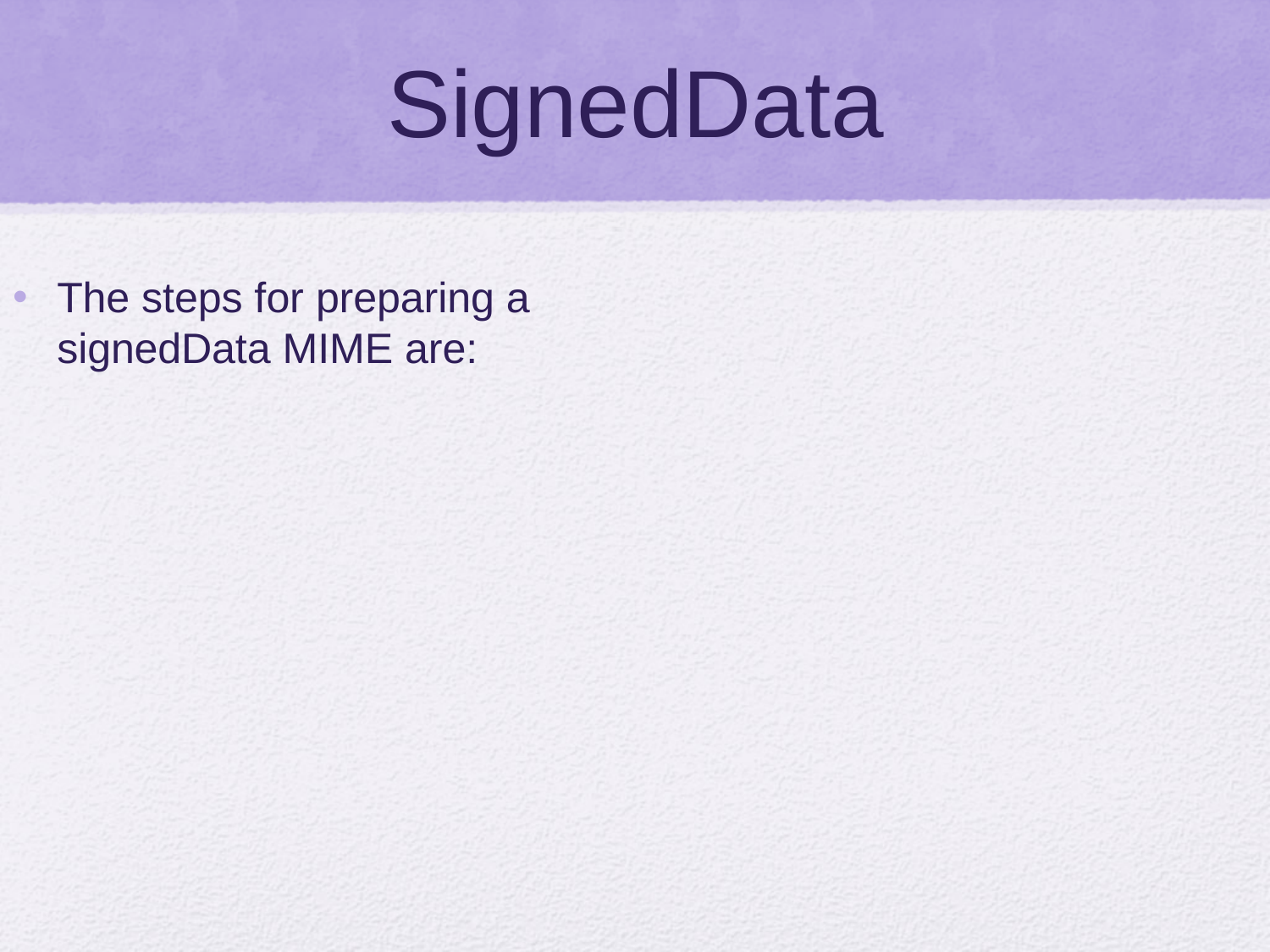

# SignedData

The steps for preparing a signedData MIME are: